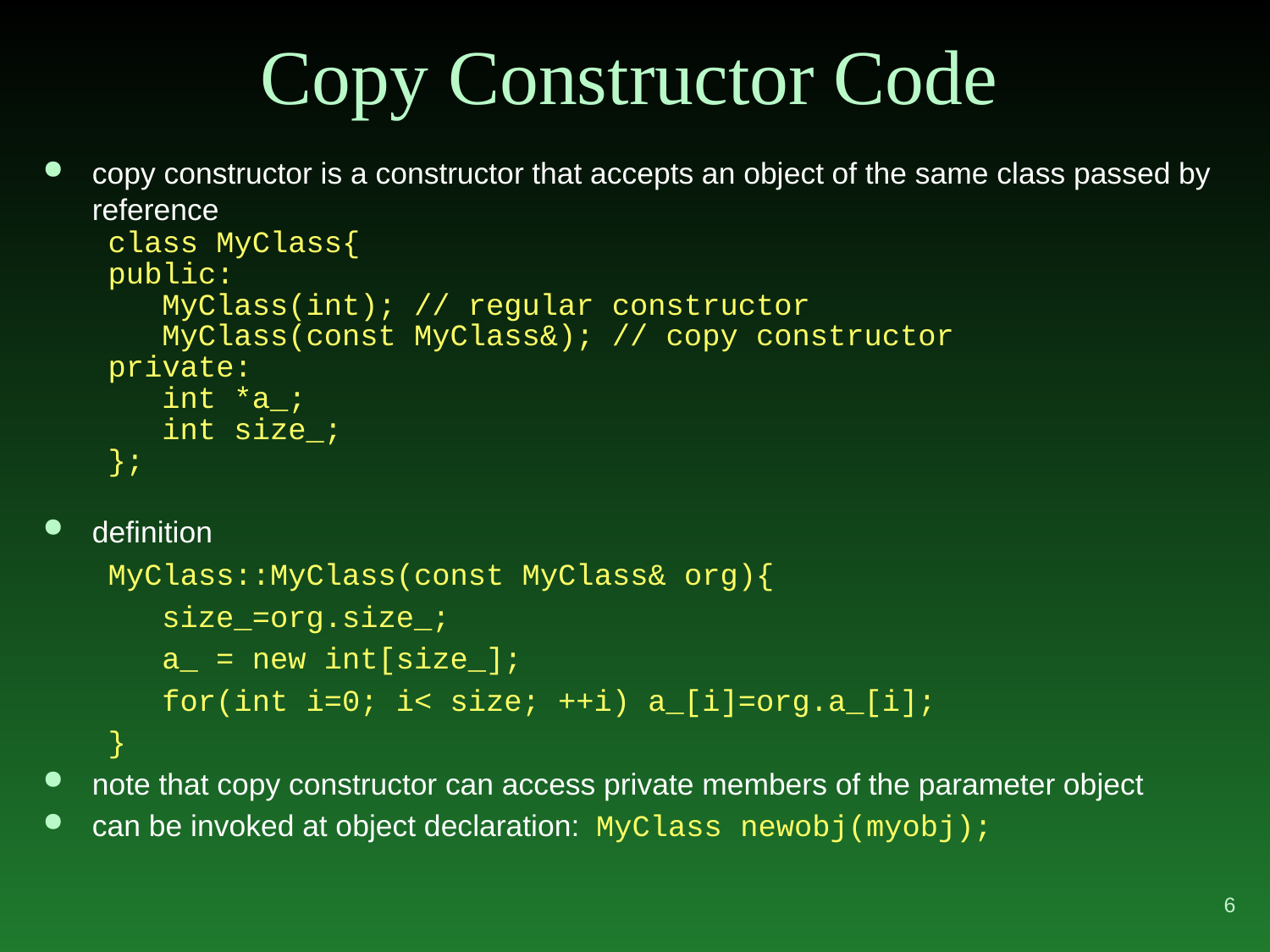

# Copy Constructor Code
copy constructor is a constructor that accepts an object of the same class passed by reference
class MyClass{
public:
   MyClass(int); // regular constructor
   MyClass(const MyClass&); // copy constructor
private:
   int *a_;
   int size_;
};

definition
MyClass::MyClass(const MyClass& org){
   size_=org.size_;
   a_ = new int[size_];
   for(int i=0; i< size; ++i) a_[i]=org.a_[i];
}
note that copy constructor can access private members of the parameter object
can be invoked at object declaration:  MyClass newobj(myobj);

6